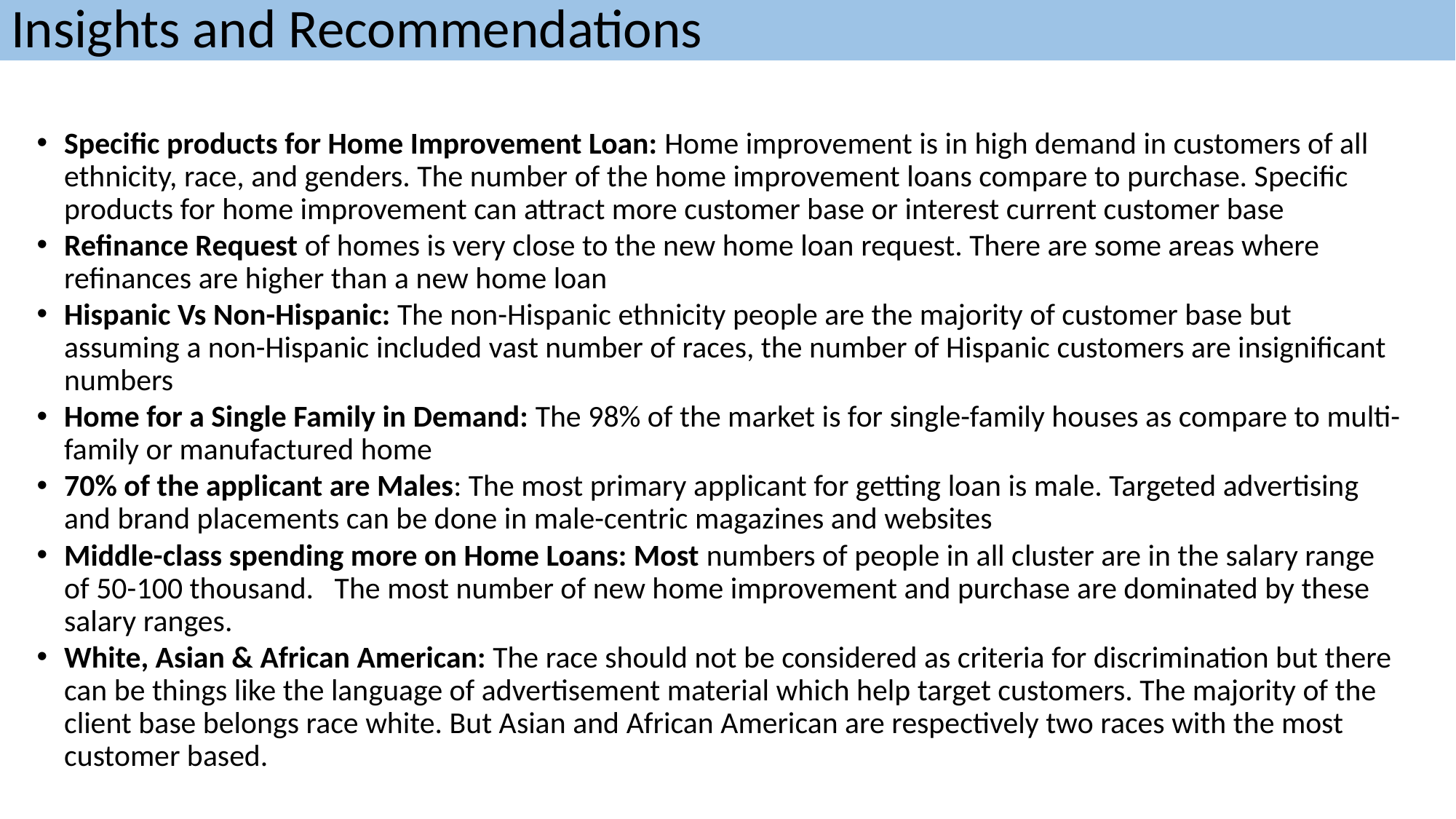

Insights and Recommendations

Specific products for Home Improvement Loan: Home improvement is in high demand in customers of all ethnicity, race, and genders. The number of the home improvement loans compare to purchase. Specific products for home improvement can attract more customer base or interest current customer base
Refinance Request of homes is very close to the new home loan request. There are some areas where refinances are higher than a new home loan
Hispanic Vs Non-Hispanic: The non-Hispanic ethnicity people are the majority of customer base but assuming a non-Hispanic included vast number of races, the number of Hispanic customers are insignificant numbers
Home for a Single Family in Demand: The 98% of the market is for single-family houses as compare to multi-family or manufactured home
70% of the applicant are Males: The most primary applicant for getting loan is male. Targeted advertising and brand placements can be done in male-centric magazines and websites
Middle-class spending more on Home Loans: Most numbers of people in all cluster are in the salary range of 50-100 thousand.   The most number of new home improvement and purchase are dominated by these salary ranges.
White, Asian & African American: The race should not be considered as criteria for discrimination but there can be things like the language of advertisement material which help target customers. The majority of the client base belongs race white. But Asian and African American are respectively two races with the most customer based.